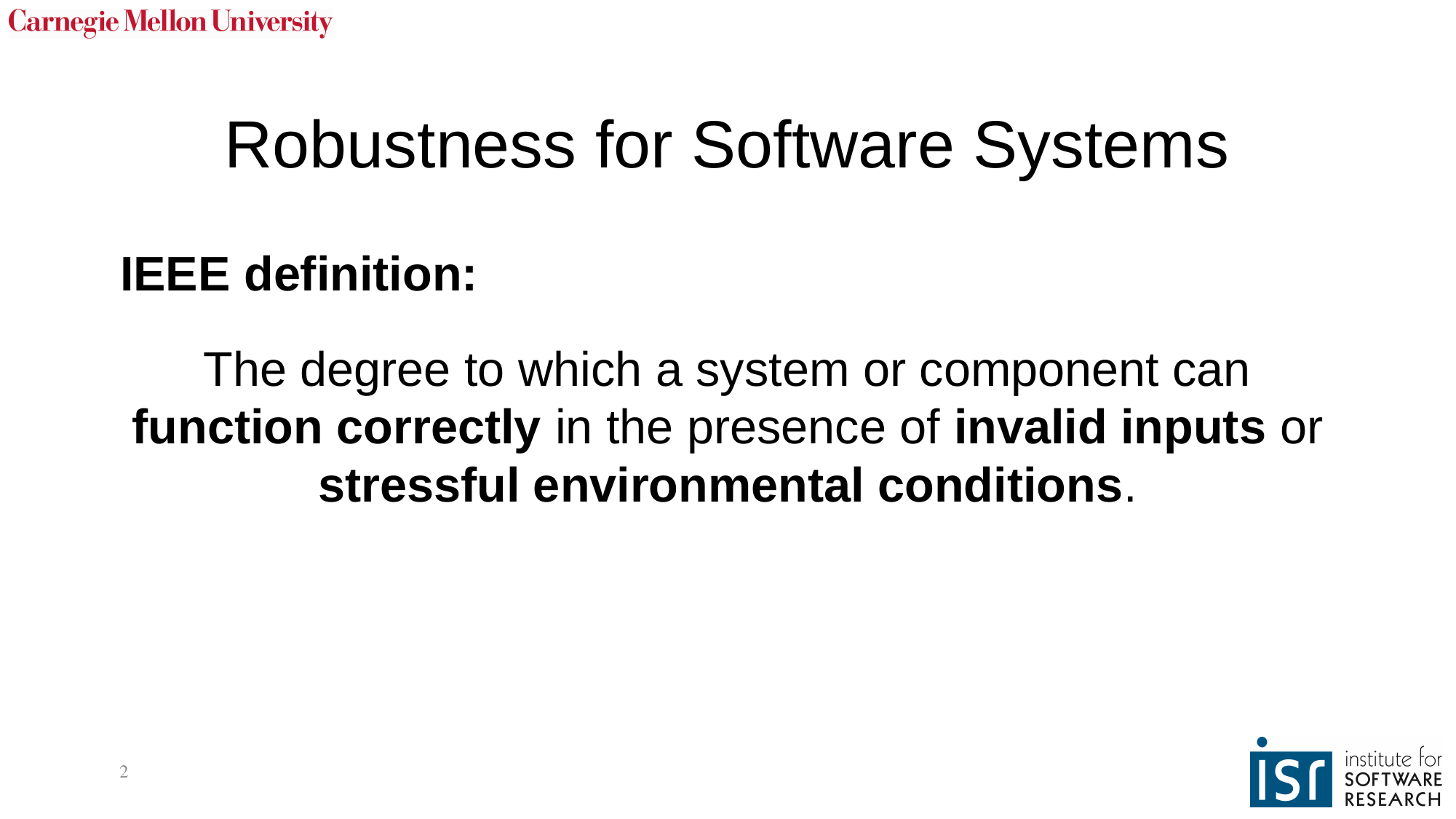

# Robustness for Software Systems
IEEE definition:
The degree to which a system or component can function correctly in the presence of invalid inputs or stressful environmental conditions.

2